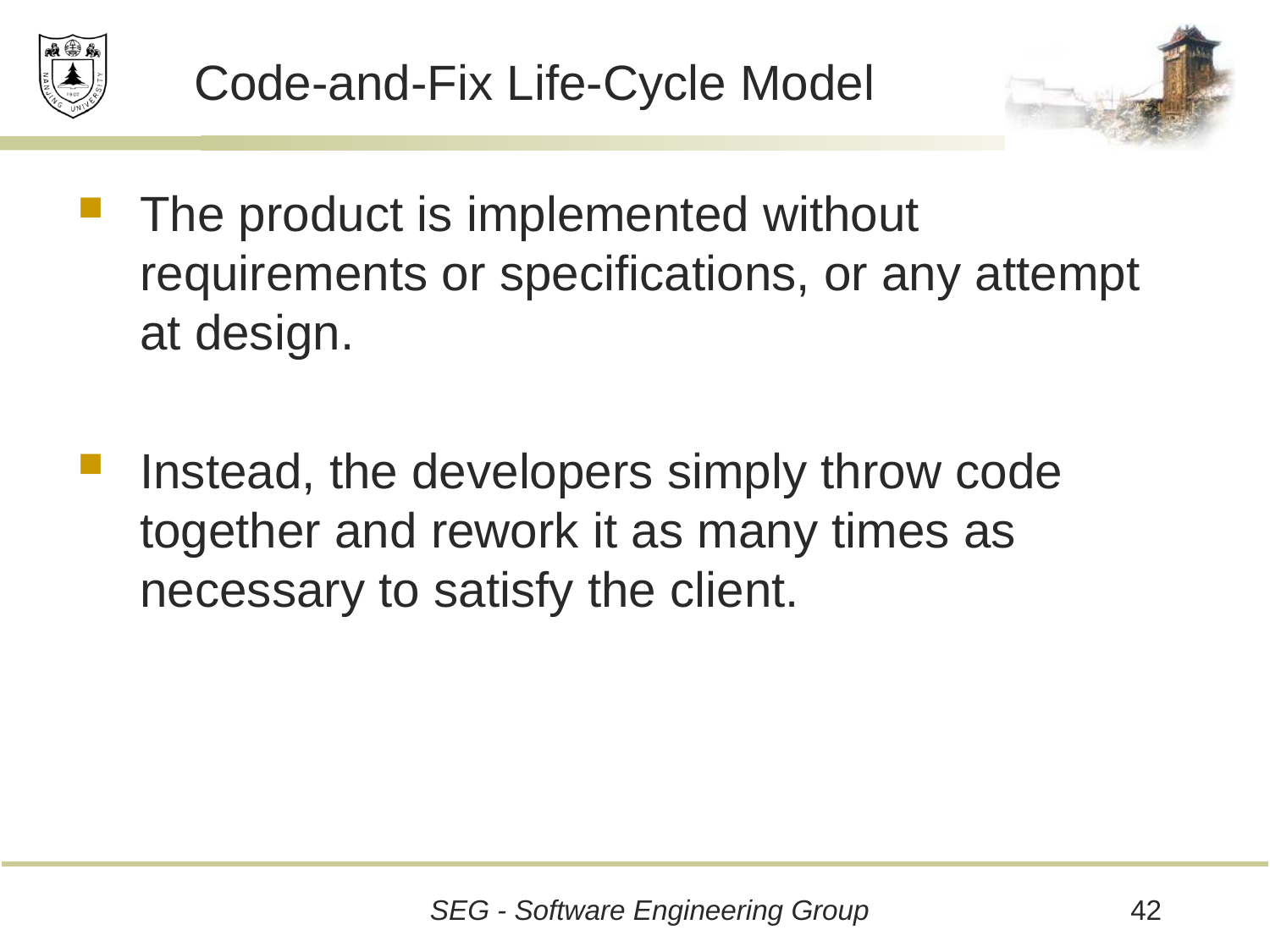

# Code-and-Fix Life-Cycle Model
The product is implemented without requirements or specifications, or any attempt at design.

Instead, the developers simply throw code together and rework it as many times as necessary to satisfy the client.

42
SEG - Software Engineering Group